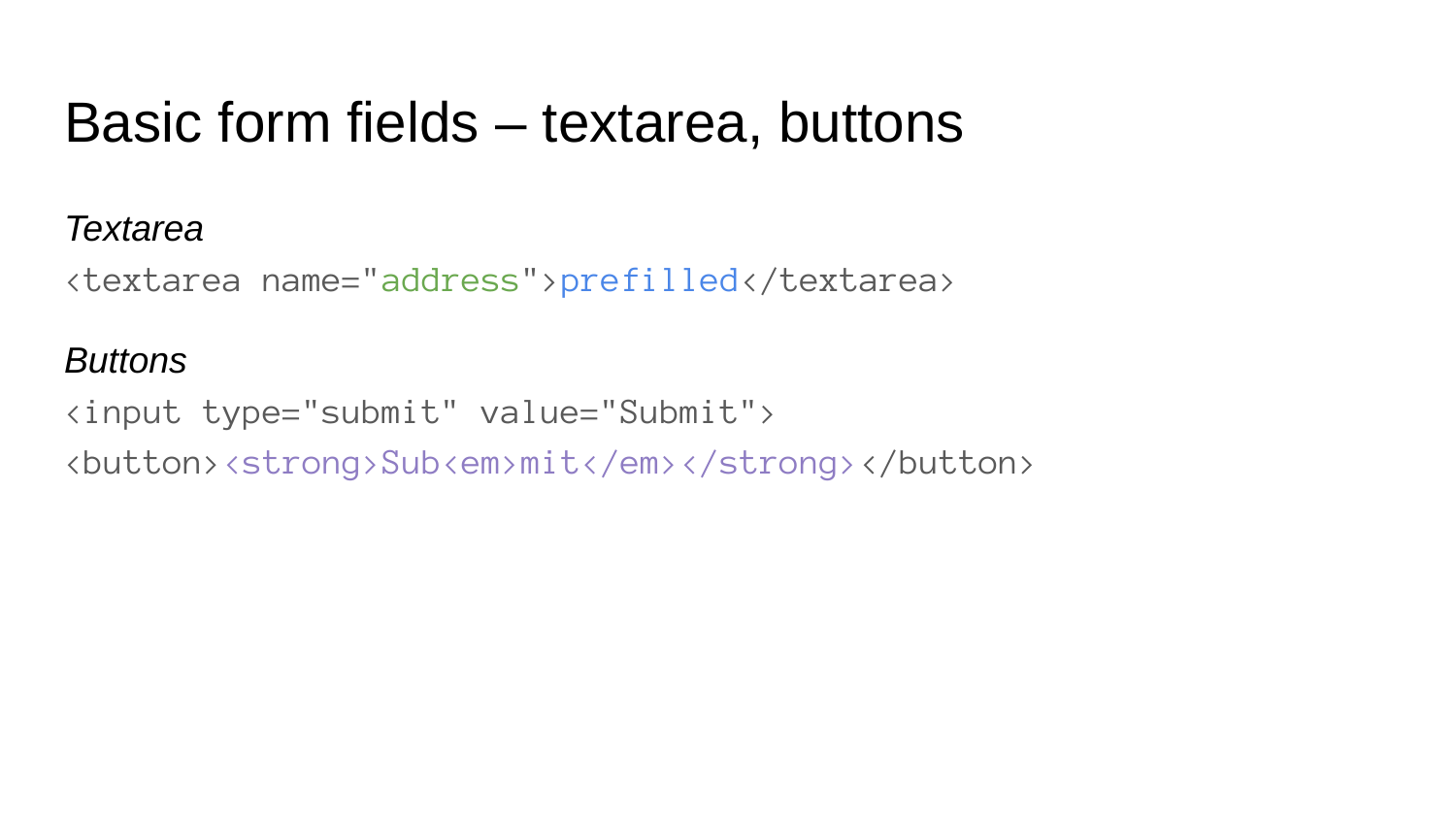

# Basic form fields – textarea, buttons
Textarea
<textarea name="address">prefilled</textarea>
Buttons
<input type="submit" value="Submit">
<button><strong>Sub<em>mit</em></strong></button>